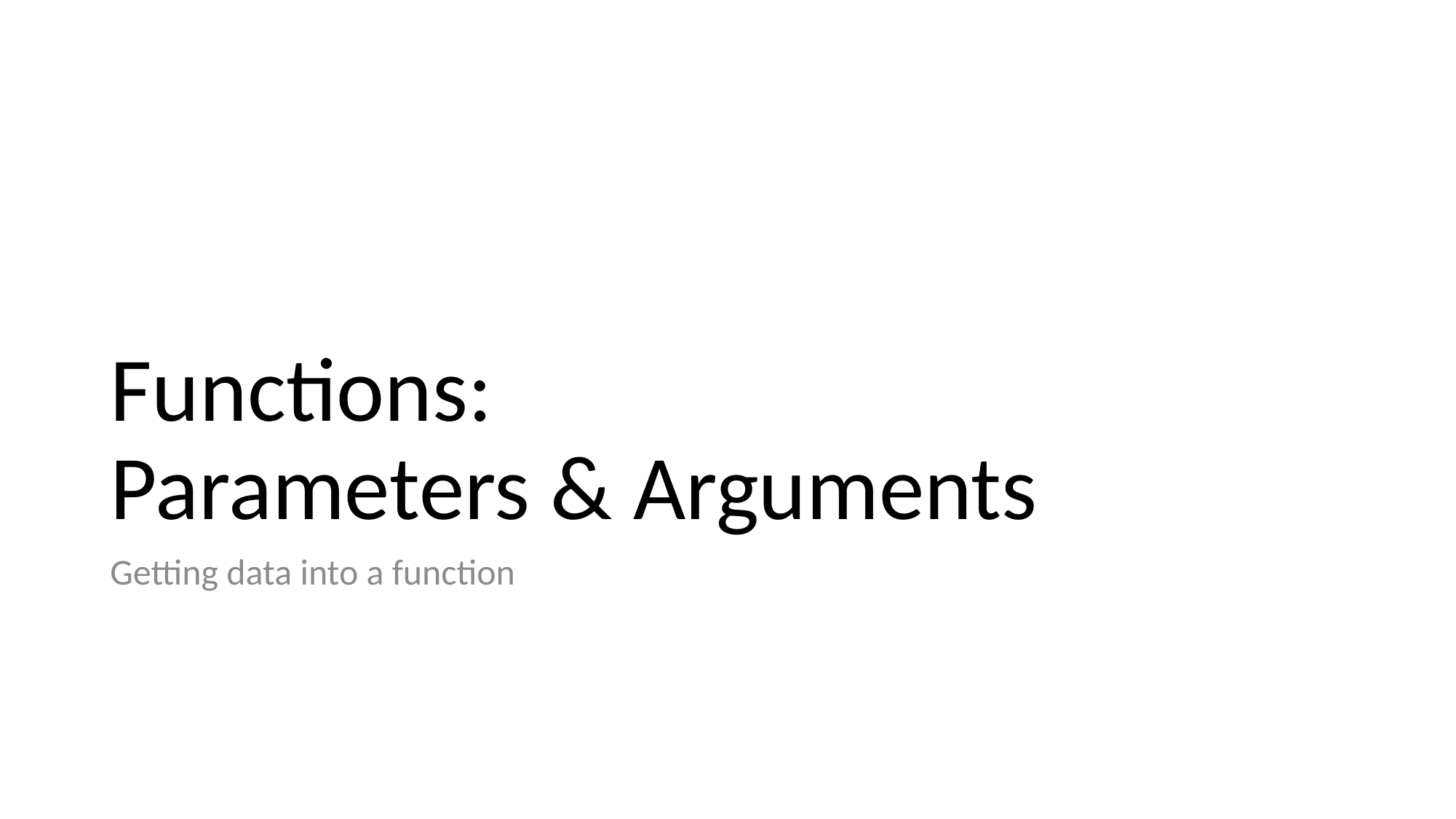

# Functions: Parameters & Arguments
Getting data into a function